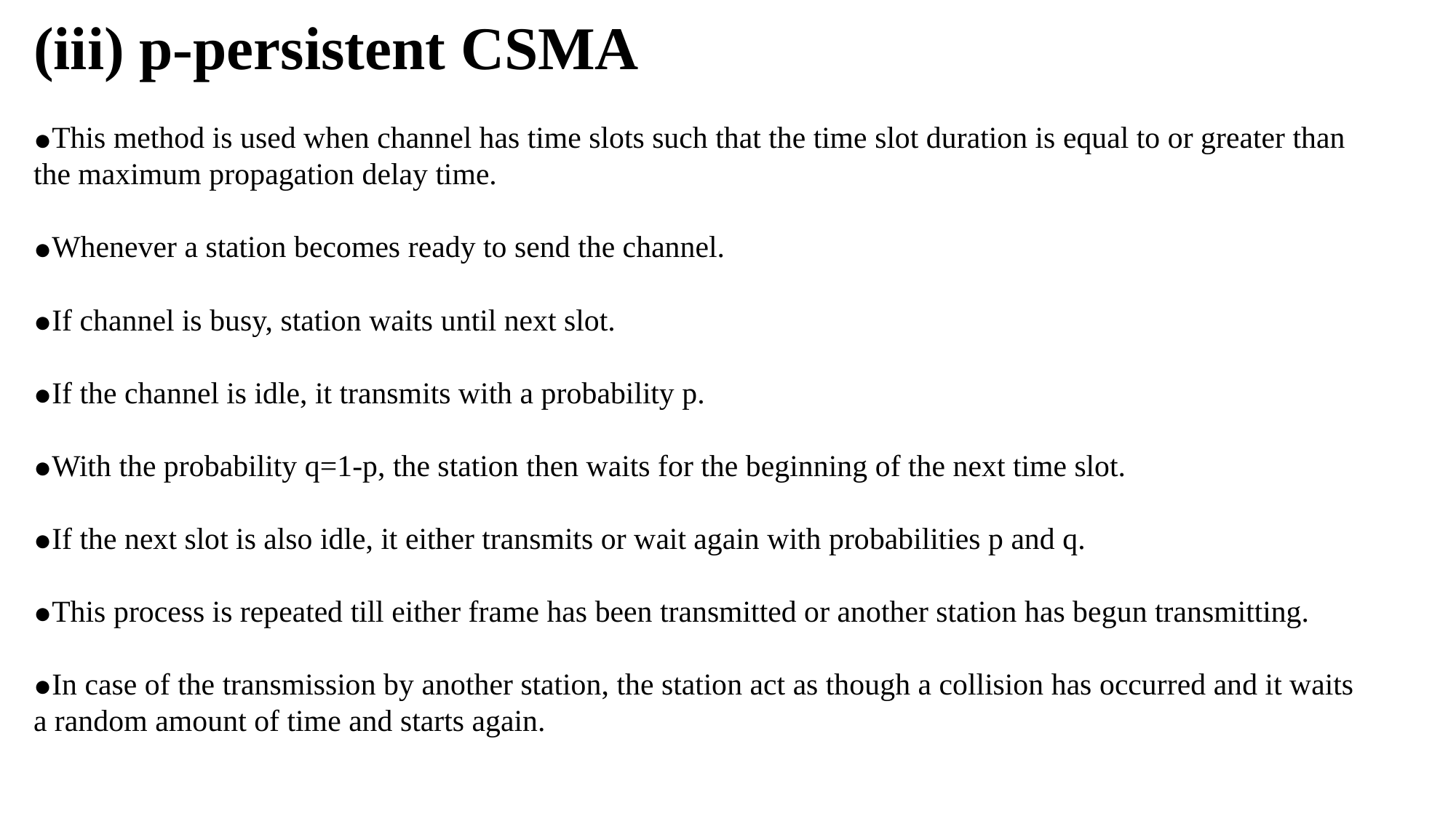

(iii) p-persistent CSMA

This method is used when channel has time slots such that the time slot duration is equal to or greater than the maximum propagation delay time.

Whenever a station becomes ready to send the channel.

If channel is busy, station waits until next slot.

If the channel is idle, it transmits with a probability p.

With the probability q=1-p, the station then waits for the beginning of the next time slot.

If the next slot is also idle, it either transmits or wait again with probabilities p and q.

This process is repeated till either frame has been transmitted or another station has begun transmitting.

In case of the transmission by another station, the station act as though a collision has occurred and it waits a random amount of time and starts again.